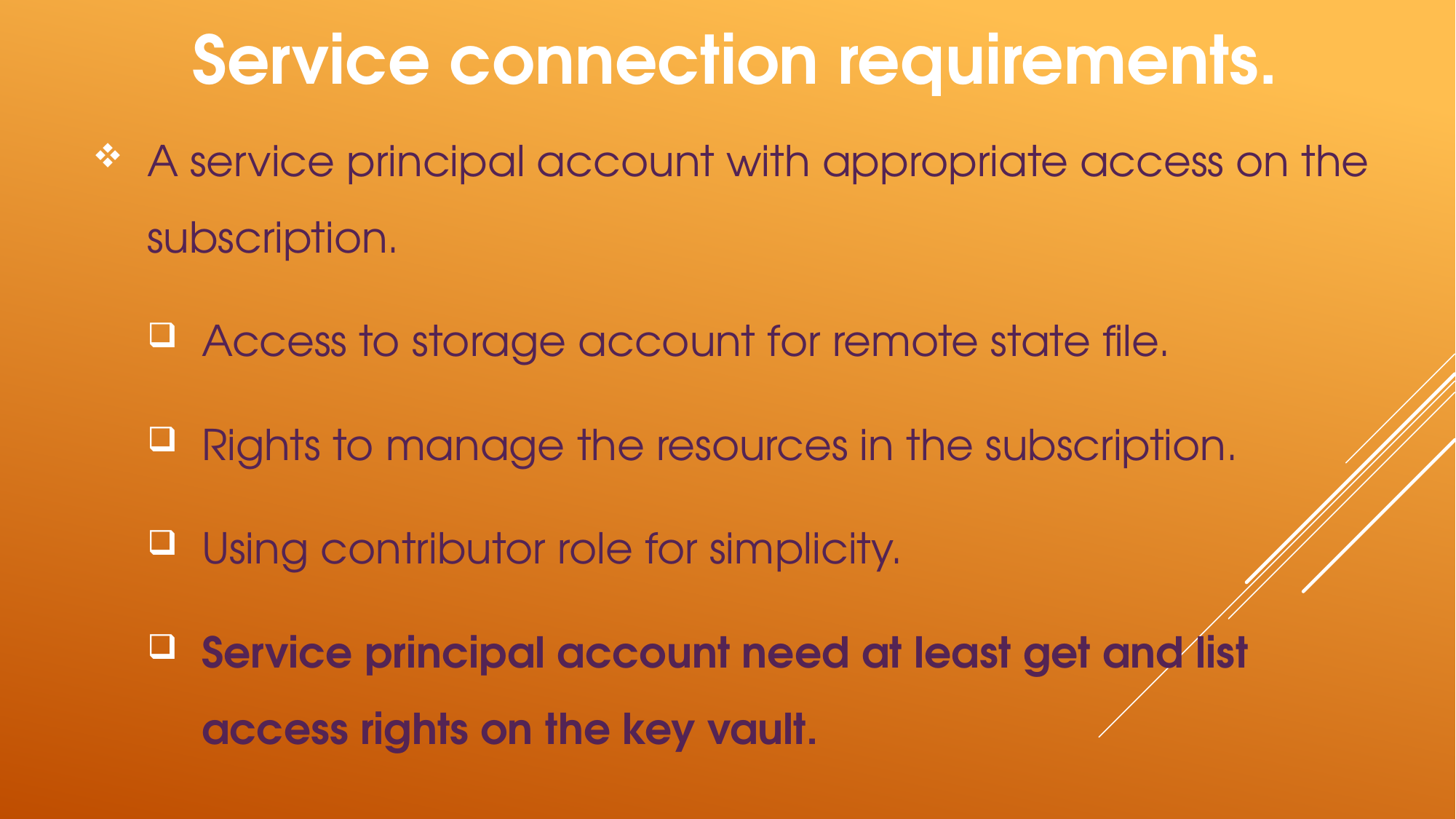

# Service connection requirements.
A service principal account with appropriate access on the subscription.
Access to storage account for remote state file.
Rights to manage the resources in the subscription.
Using contributor role for simplicity.
Service principal account need at least get and list access rights on the key vault.